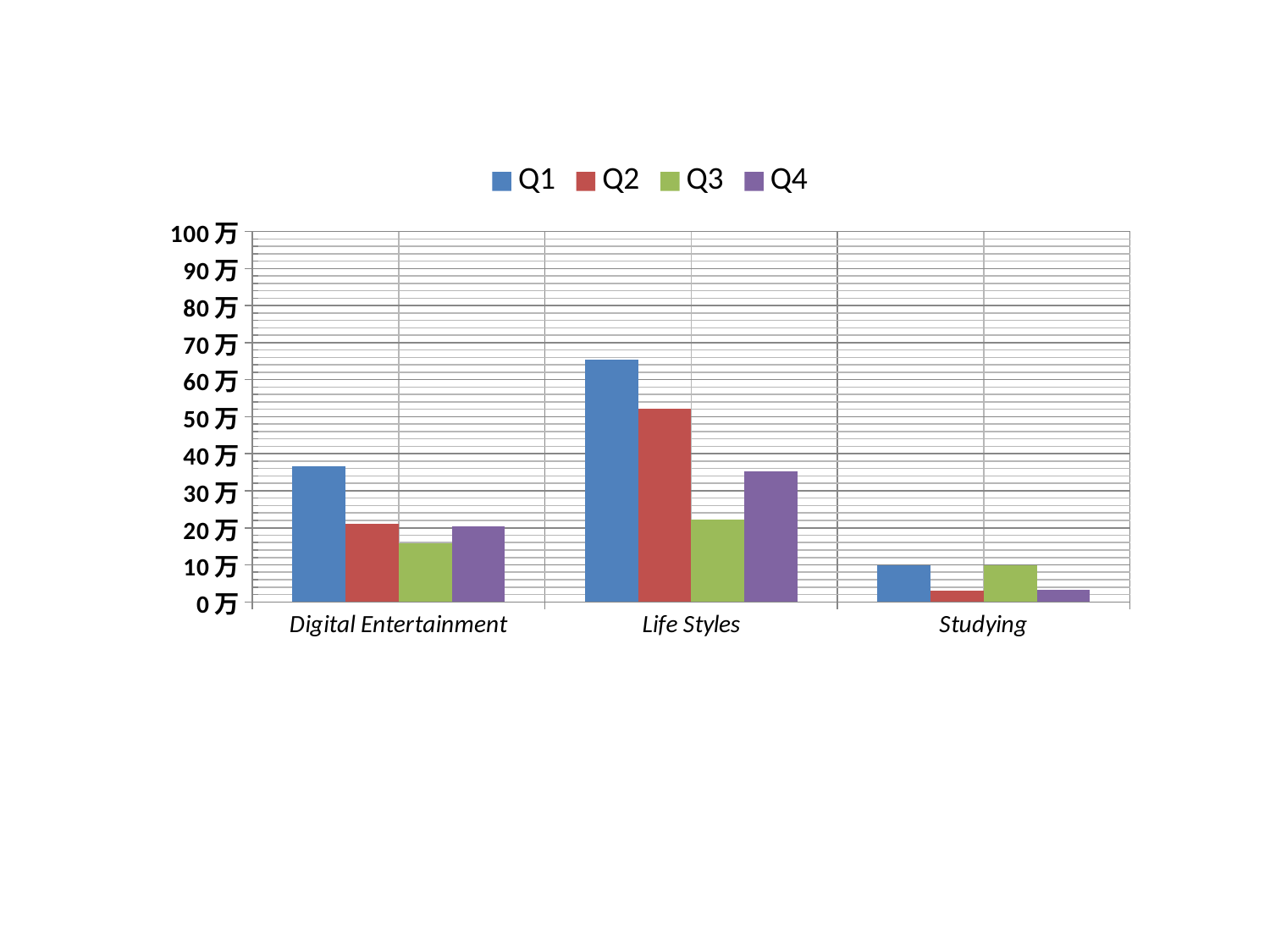

### Chart

| Category | Q1 | Q2 | Q3 | Q4 |
|---|---|---|---|---|
| Digital Entertainment | 36.6 | 21.1 | 15.9 | 20.4 |
| Life Styles | 65.5 | 52.1 | 22.3 | 35.3 |
| Studying | 10.0 | 3.1 | 9.8 | 3.2 |